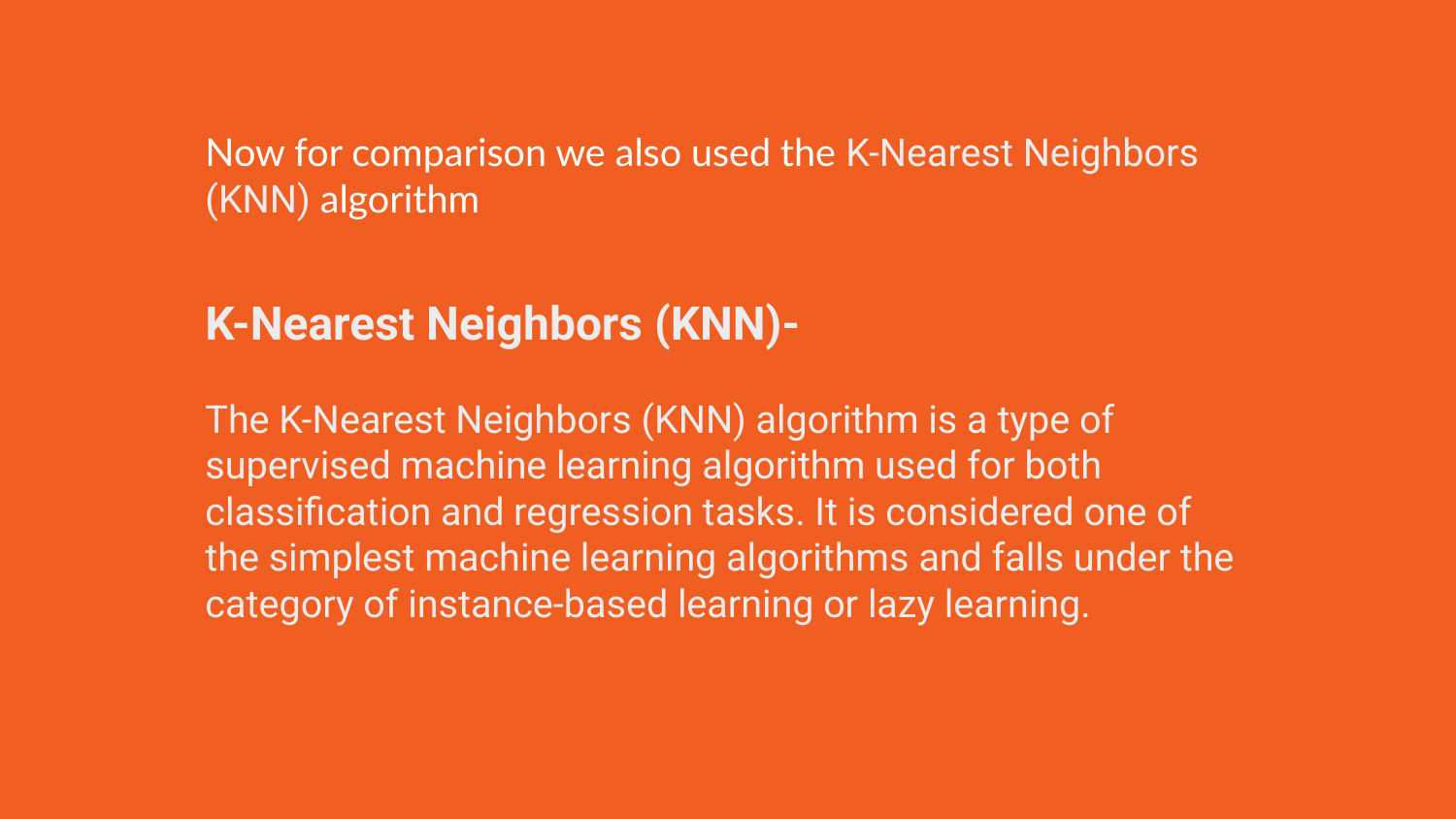

Now for comparison we also used the K-Nearest Neighbors (KNN) algorithm

K-Nearest Neighbors (KNN)-

The K-Nearest Neighbors (KNN) algorithm is a type of supervised machine learning algorithm used for both classification and regression tasks. It is considered one of the simplest machine learning algorithms and falls under the category of instance-based learning or lazy learning.